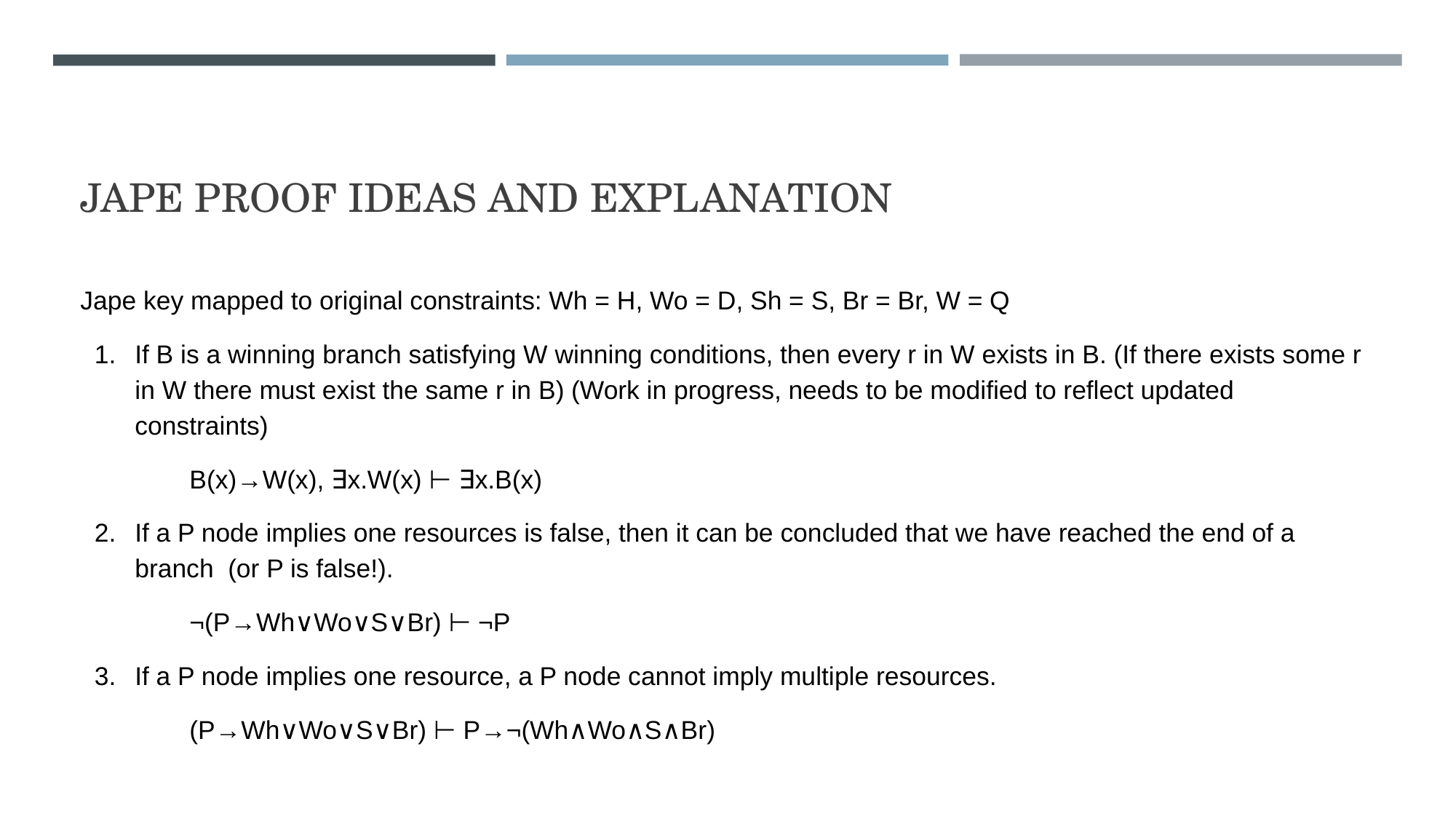

# JAPE PROOF IDEAS AND EXPLANATION
Jape key mapped to original constraints: Wh = H, Wo = D, Sh = S, Br = Br, W = Q
If B is a winning branch satisfying W winning conditions, then every r in W exists in B. (If there exists some r in W there must exist the same r in B) (Work in progress, needs to be modified to reflect updated constraints)
B(x)→W(x), ∃x.W(x) ⊢ ∃x.B(x)
If a P node implies one resources is false, then it can be concluded that we have reached the end of a branch  (or P is false!).
¬(P→Wh∨Wo∨S∨Br) ⊢ ¬P
If a P node implies one resource, a P node cannot imply multiple resources.
(P→Wh∨Wo∨S∨Br) ⊢ P→¬(Wh∧Wo∧S∧Br)